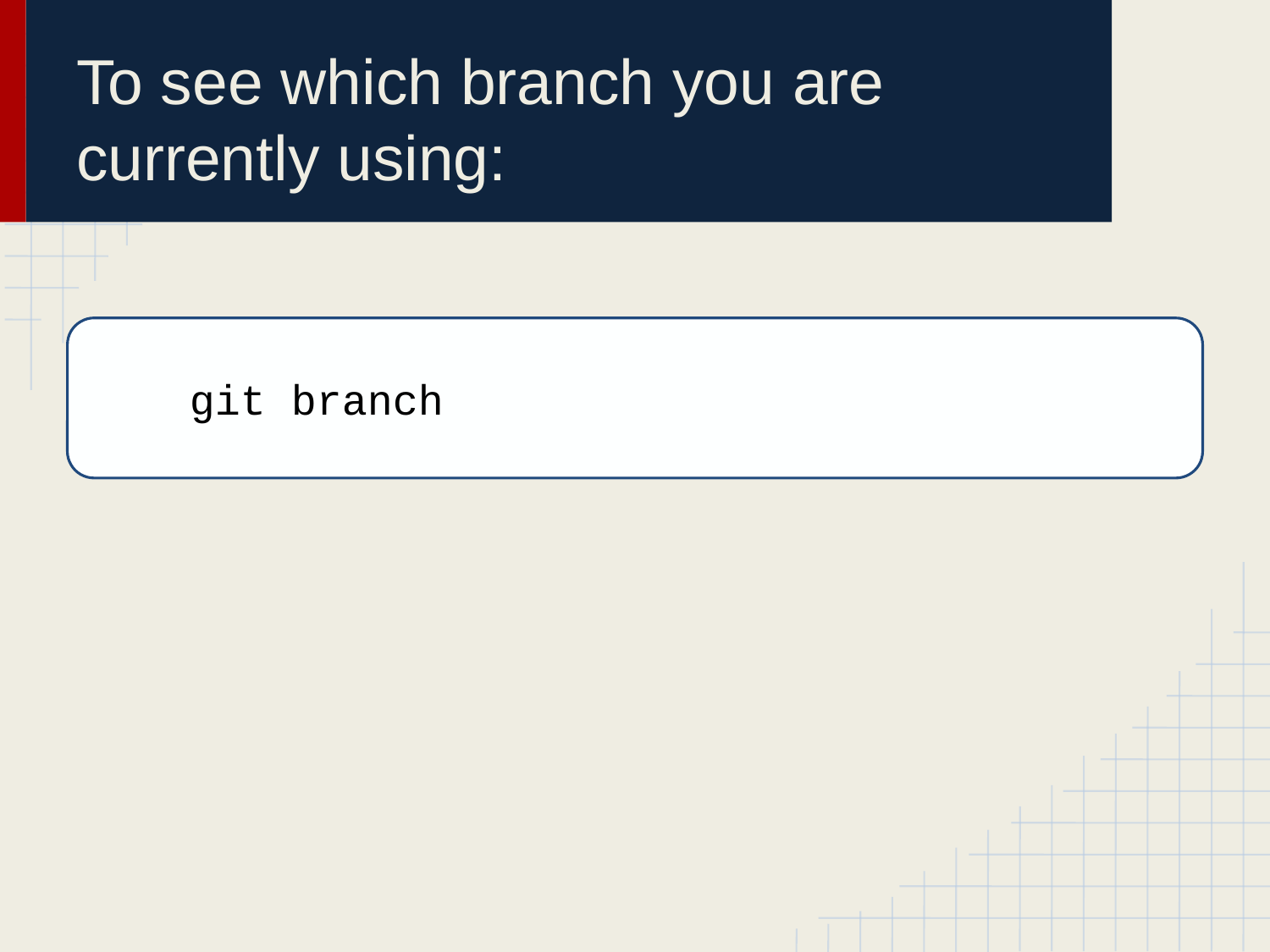

# To see which branch you are currently using:
    git branch